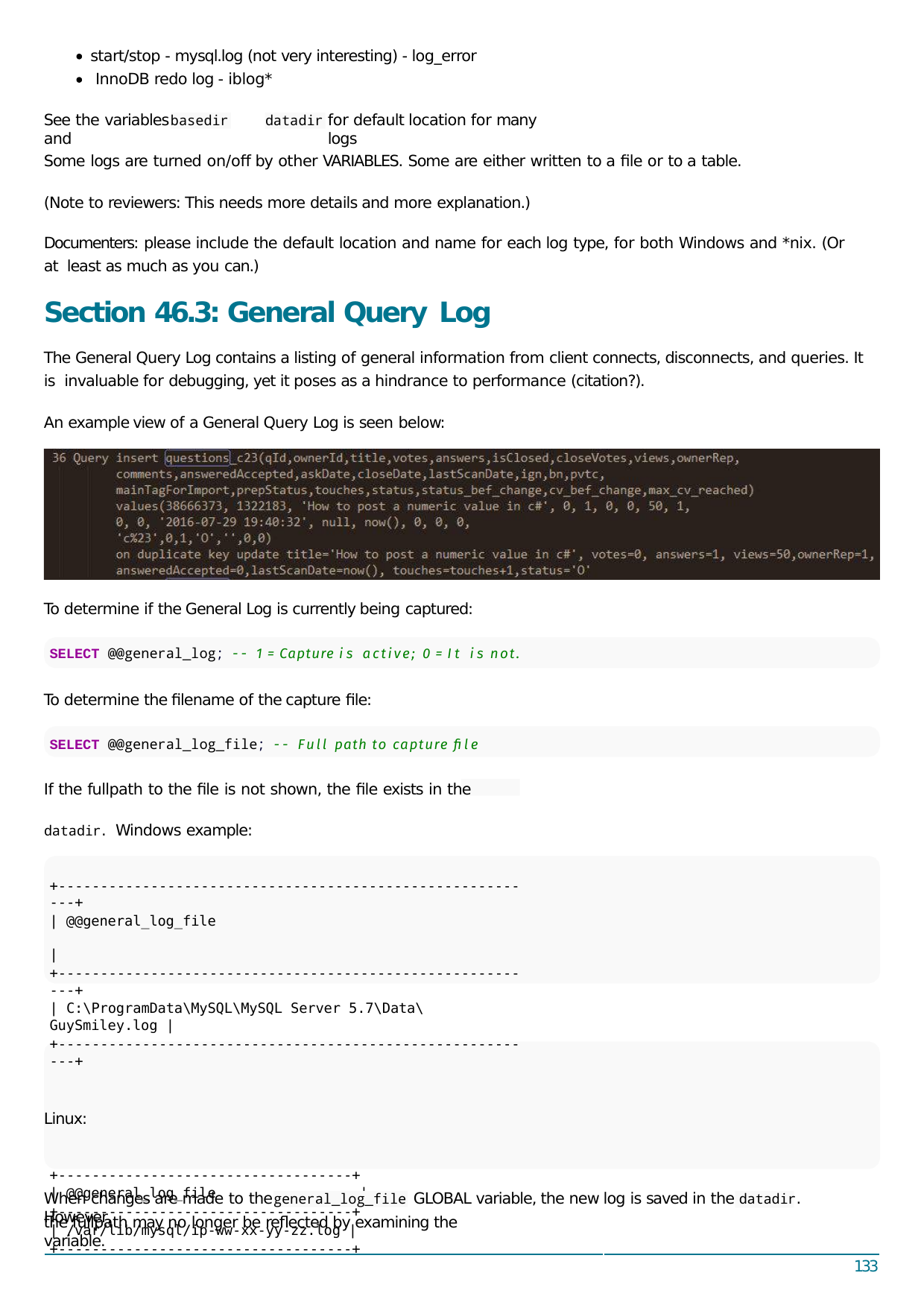

start/stop - mysql.log (not very interesting) - log_error  InnoDB redo log - iblog*

See the variables	and
for default location for many logs
basedir
datadir
Some logs are turned on/oﬀ by other VARIABLES. Some are either written to a ﬁle or to a table.

(Note to reviewers: This needs more details and more explanation.)
Documenters: please include the default location and name for each log type, for both Windows and *nix. (Or at  least as much as you can.)

Section 46.3: General Query Log
The General Query Log contains a listing of general information from client connects, disconnects, and queries. It is  invaluable for debugging, yet it poses as a hindrance to performance (citation?).

An example view of a General Query Log is seen below:

To determine if the General Log is currently being captured:

SELECT @@general_log; -- 1 = Capture is active; 0 = It is not.

To determine the ﬁlename of the capture ﬁle:

SELECT @@general_log_file; -- Full path to capture file
If the fullpath to the ﬁle is not shown, the ﬁle exists in the datadir.  Windows example:

+----------------------------------------------------------+
| @@general_log_file	|
+----------------------------------------------------------+
| C:\ProgramData\MySQL\MySQL Server 5.7\Data\GuySmiley.log |
+----------------------------------------------------------+

Linux:

+-----------------------------------+
| @@general_log_file	|
+-----------------------------------+
| /var/lib/mysql/ip-ww-xx-yy-zz.log |
+-----------------------------------+

When changes are made to the	GLOBAL variable, the new log is saved in the datadir. However,
general_log_file

the fullpath may no longer be reﬂected by examining the variable.

133